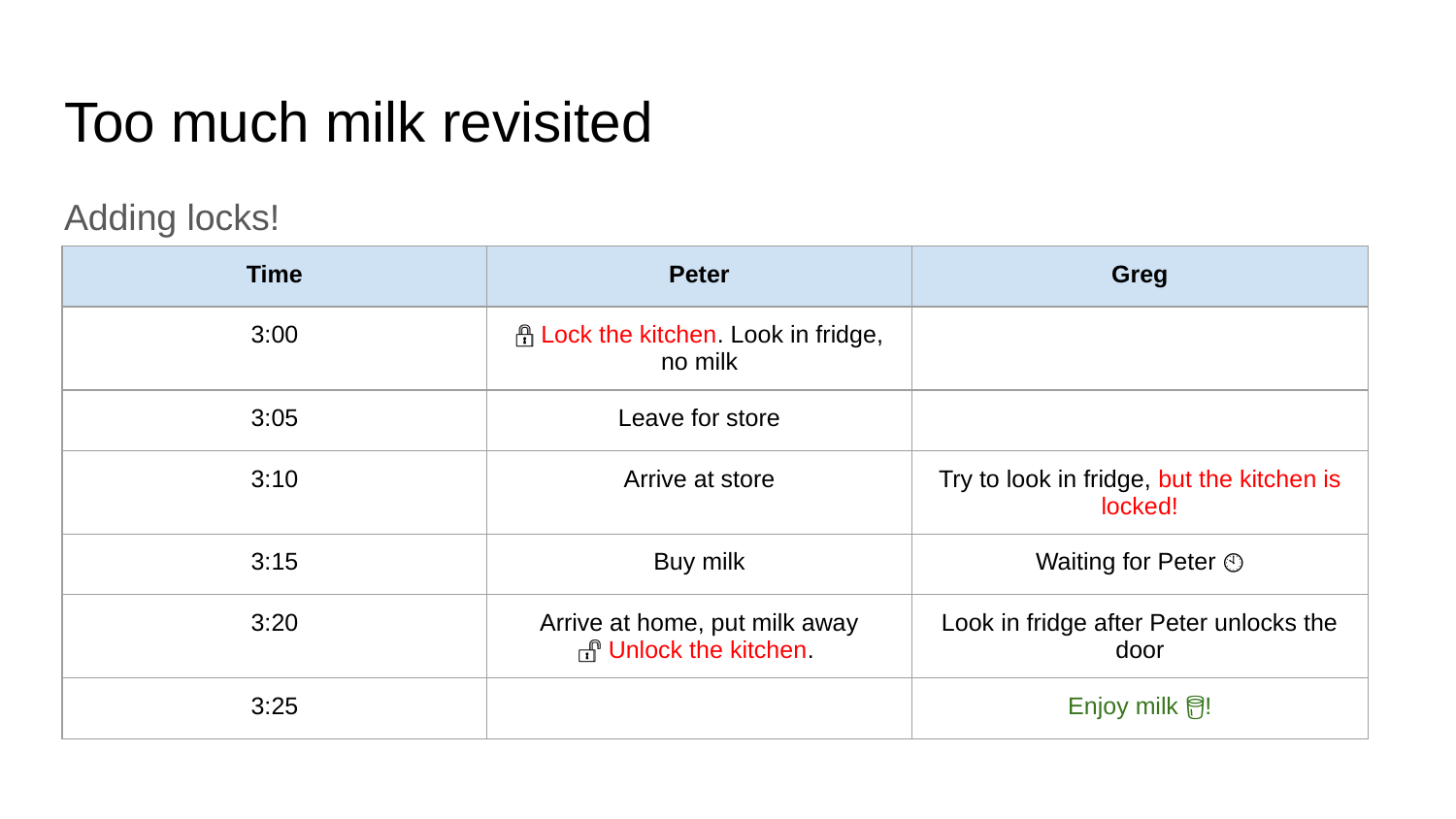

# Too much milk revisited
Adding locks!
| Time | Peter | Greg |
| --- | --- | --- |
| 3:00 | 🔒 Lock the kitchen. Look in fridge, no milk |  |
| 3:05 | Leave for store |  |
| 3:10 | Arrive at store | Try to look in fridge, but the kitchen is locked! |
| 3:15 | Buy milk | Waiting for Peter 🕙 |
| 3:20 | Arrive at home, put milk away 🔓 Unlock the kitchen. | Look in fridge after Peter unlocks the door |
| 3:25 |  | Enjoy milk 🥛! |